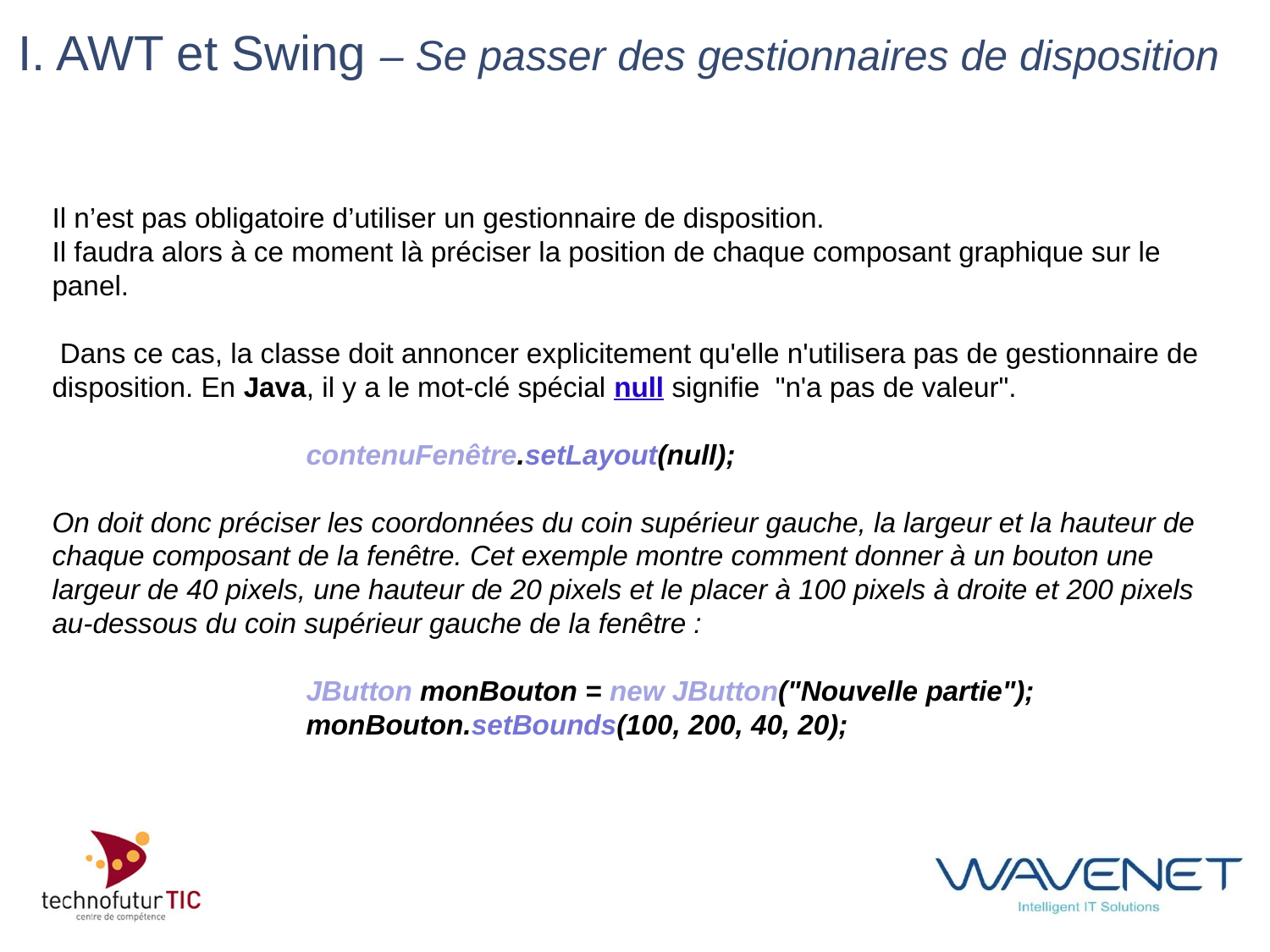

# I. AWT et Swing – Se passer des gestionnaires de disposition
Il n’est pas obligatoire d’utiliser un gestionnaire de disposition.
Il faudra alors à ce moment là préciser la position de chaque composant graphique sur le panel.

 Dans ce cas, la classe doit annoncer explicitement qu'elle n'utilisera pas de gestionnaire de disposition. En Java, il y a le mot-clé spécial null signifie  "n'a pas de valeur".

		contenuFenêtre.setLayout(null);

On doit donc préciser les coordonnées du coin supérieur gauche, la largeur et la hauteur de chaque composant de la fenêtre. Cet exemple montre comment donner à un bouton une largeur de 40 pixels, une hauteur de 20 pixels et le placer à 100 pixels à droite et 200 pixels au-dessous du coin supérieur gauche de la fenêtre :

JButton monBouton = new JButton("Nouvelle partie");
monBouton.setBounds(100, 200, 40, 20);